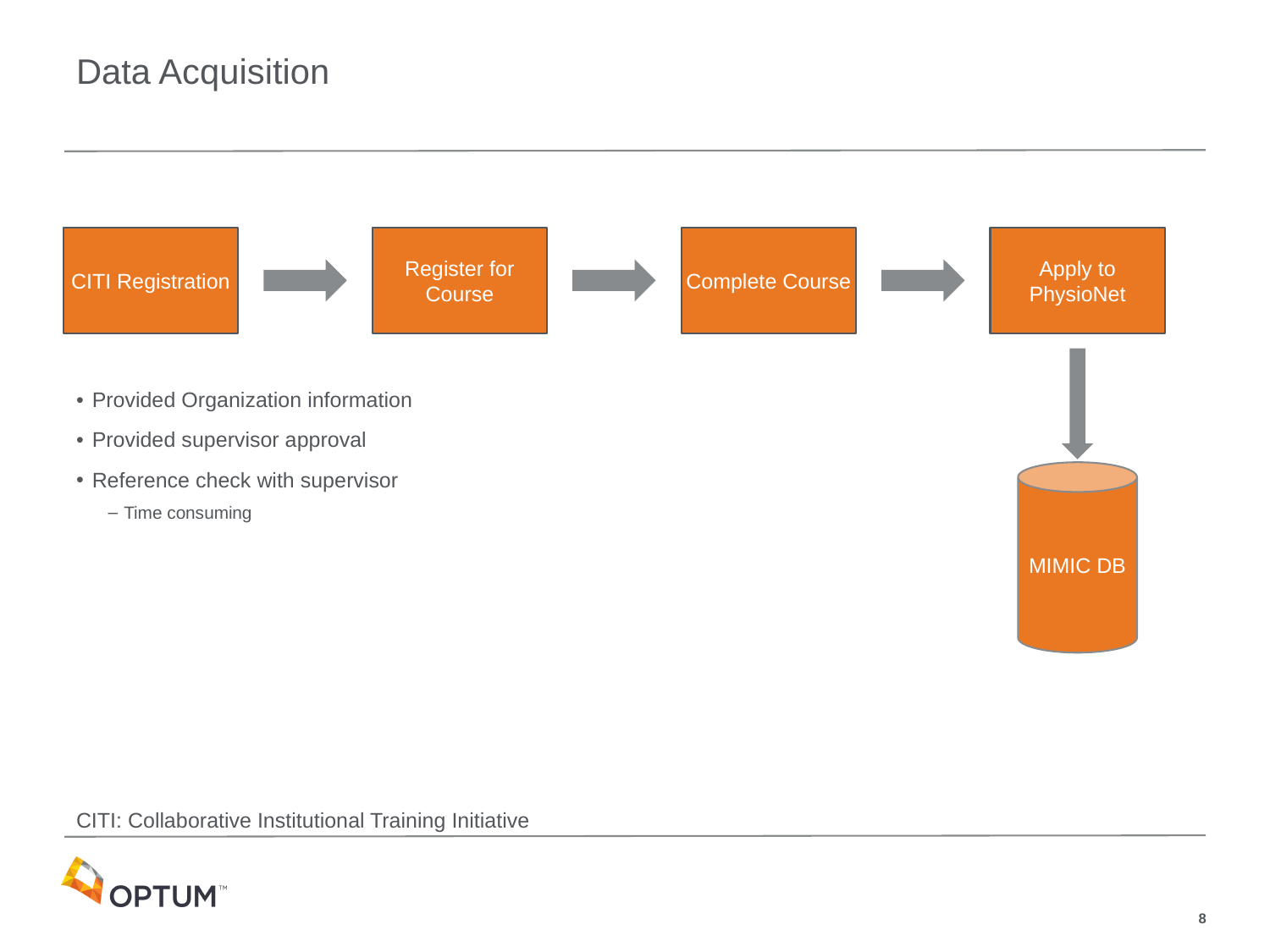

# Data Acquisition
CITI Registration
Register for Course
Complete Course
Apply to PhysioNet

Provided Organization information
Provided supervisor approval
Reference check with supervisor
Time consuming

MIMIC DB
CITI: Collaborative Institutional Training Initiative